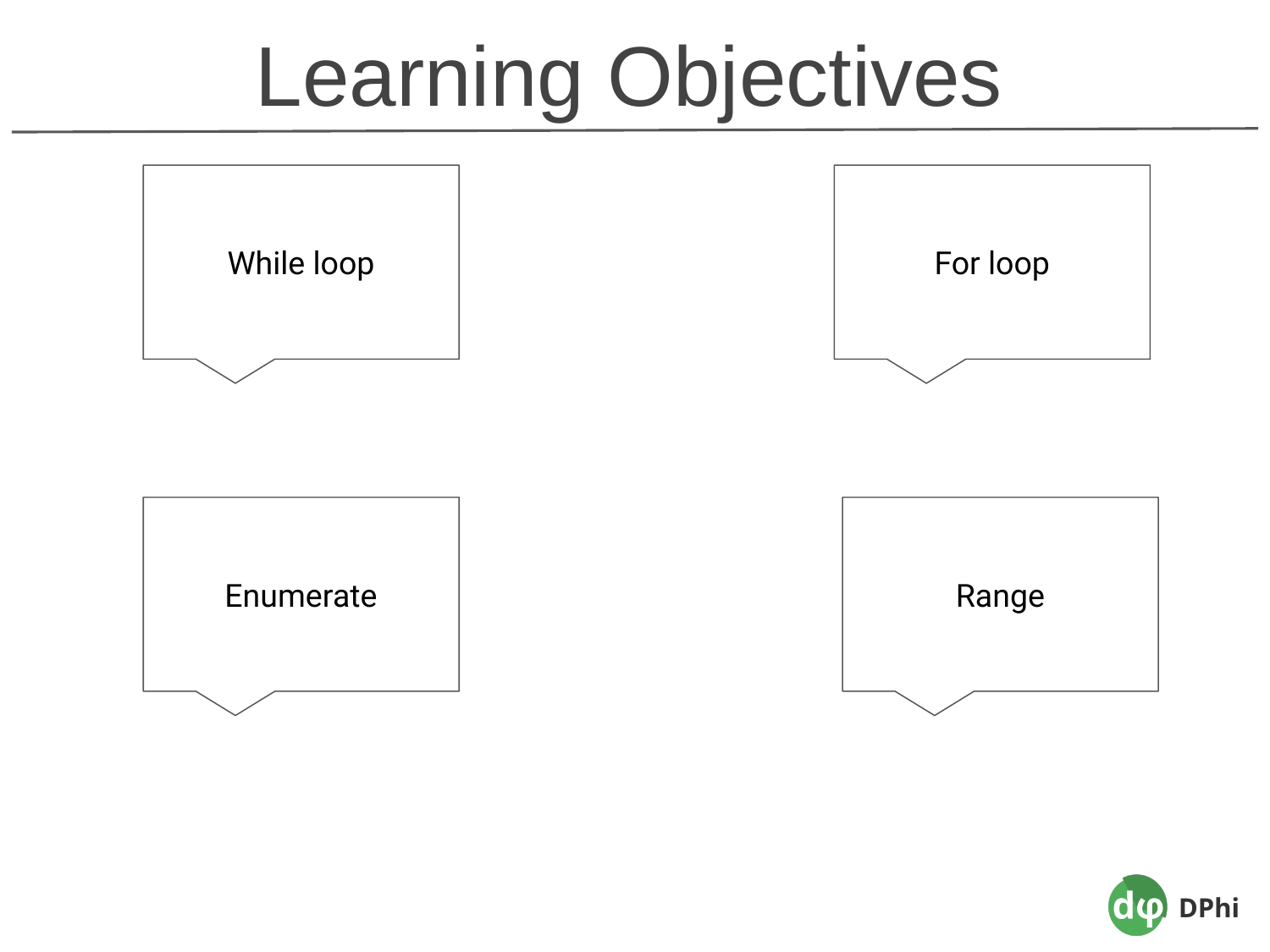

Learning Objectives
While loop
For loop
Enumerate
Range